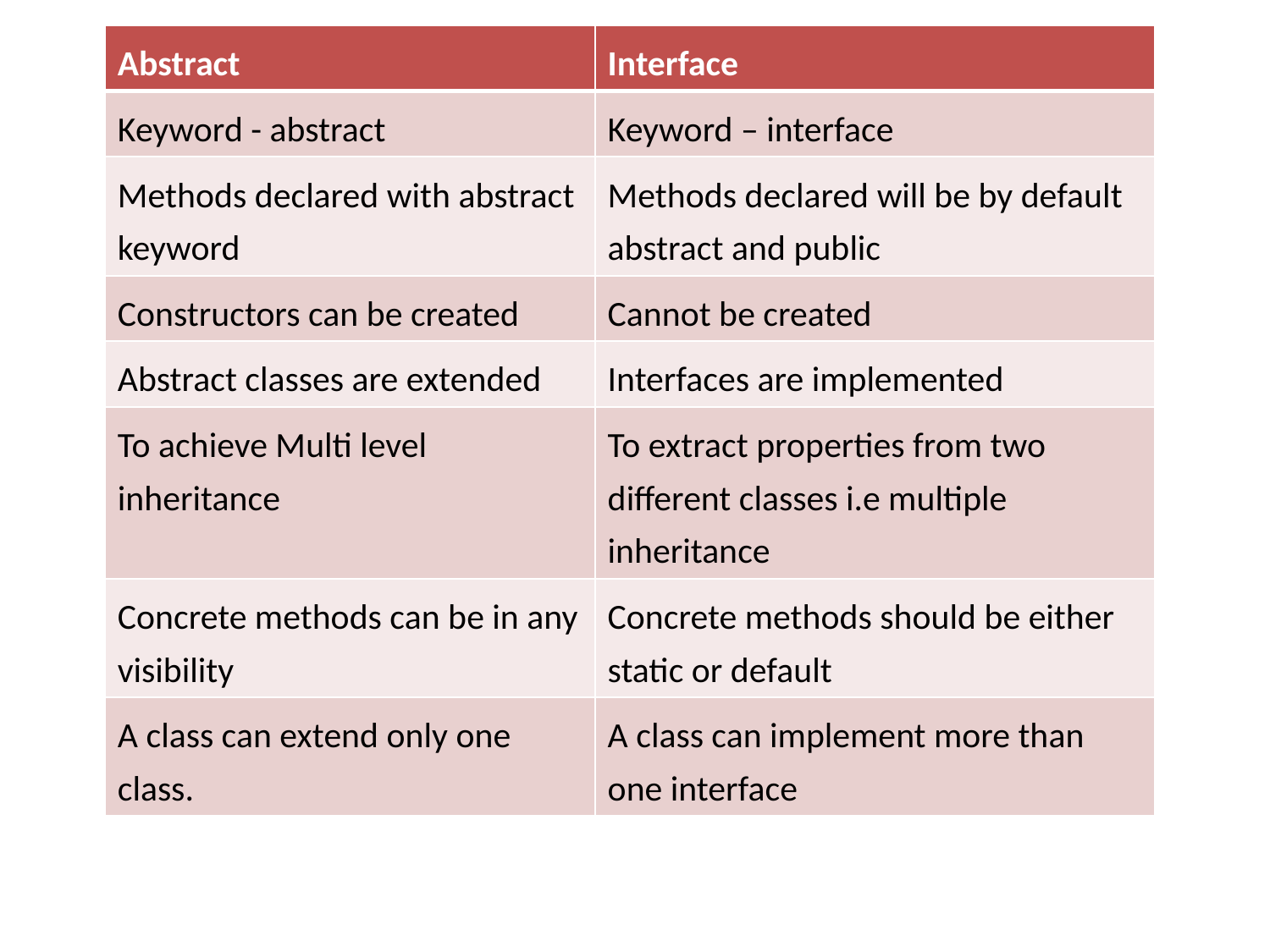

| Abstract | Interface |
| --- | --- |
| Keyword - abstract | Keyword – interface |
| Methods declared with abstract keyword | Methods declared will be by default abstract and public |
| Constructors can be created | Cannot be created |
| Abstract classes are extended | Interfaces are implemented |
| To achieve Multi level inheritance | To extract properties from two different classes i.e multiple inheritance |
| Concrete methods can be in any visibility | Concrete methods should be either static or default |
| A class can extend only one class. | A class can implement more than one interface |